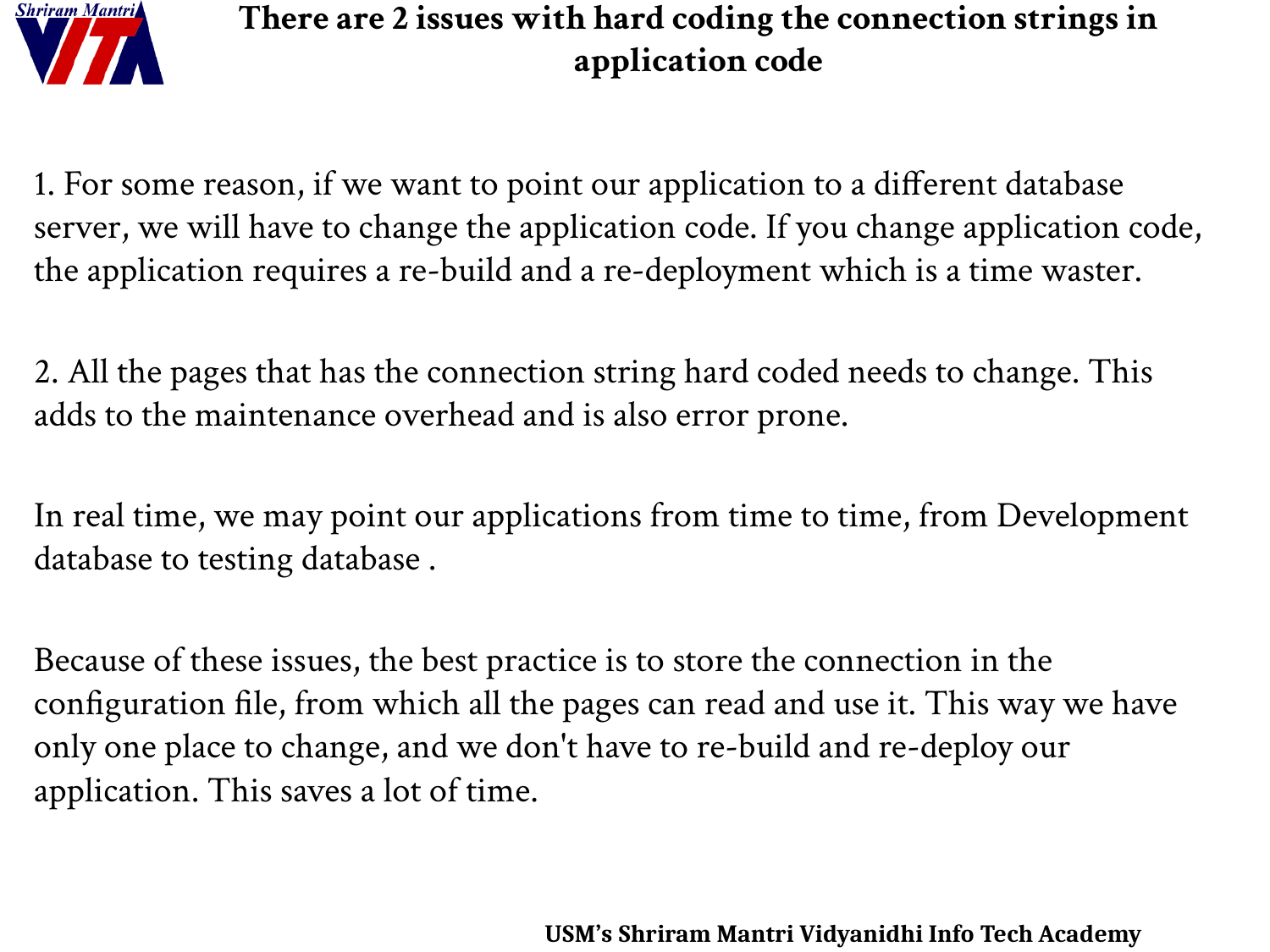

# There are 2 issues with hard coding the connection strings in application code

1. For some reason, if we want to point our application to a different database server, we will have to change the application code. If you change application code, the application requires a re-build and a re-deployment which is a time waster.

2. All the pages that has the connection string hard coded needs to change. This adds to the maintenance overhead and is also error prone.

In real time, we may point our applications from time to time, from Development database to testing database .

Because of these issues, the best practice is to store the connection in the configuration file, from which all the pages can read and use it. This way we have only one place to change, and we don't have to re-build and re-deploy our application. This saves a lot of time.